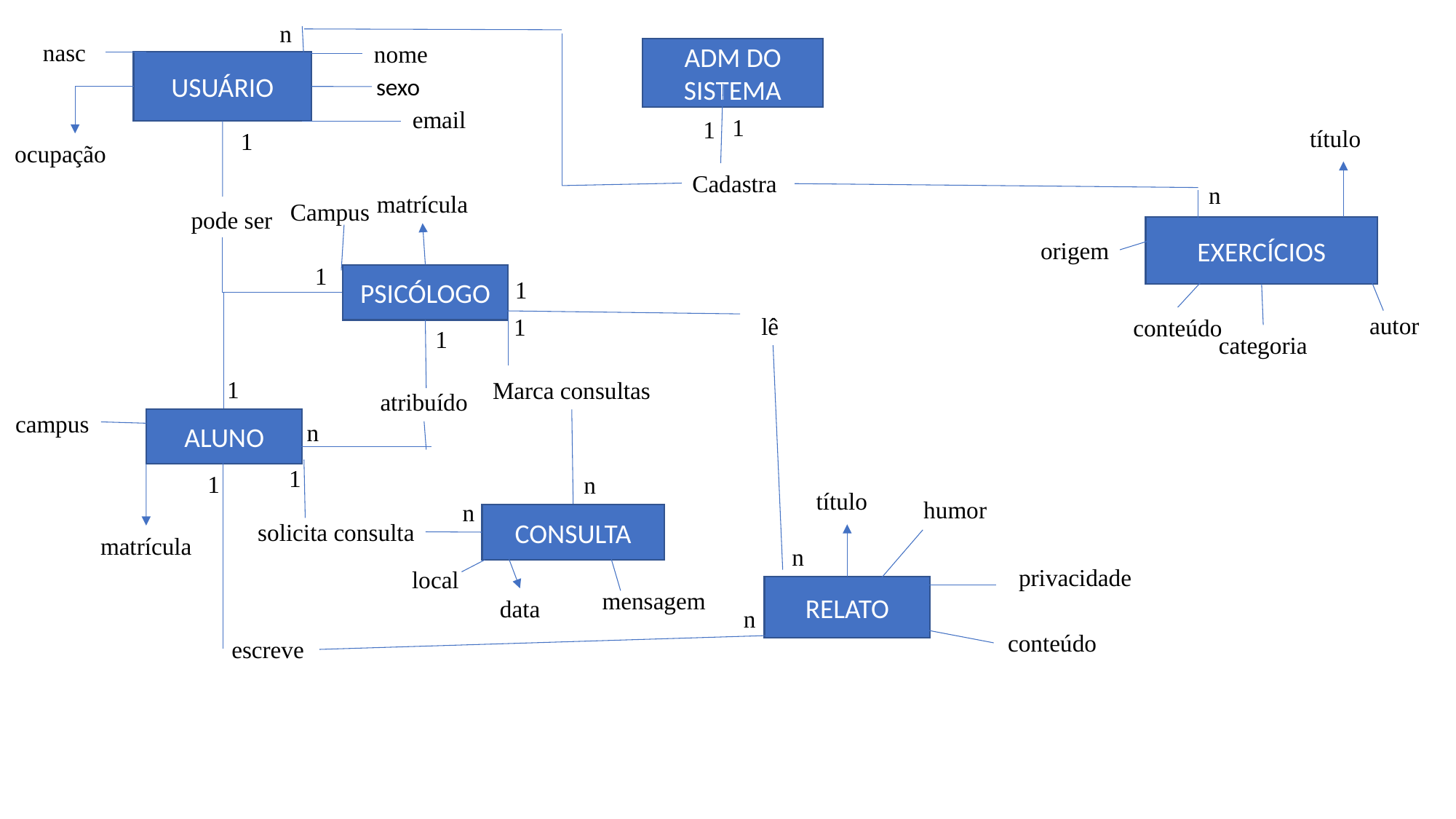

n
nasc
nome
ADM DO SISTEMA
USUÁRIO
sexo
email
1
1
título
1
ocupação
Cadastra
n
matrícula
Campus
pode ser
EXERCÍCIOS
origem
1
PSICÓLOGO
1
autor
lê
1
conteúdo
1
categoria
1
Marca consultas
atribuído
campus
ALUNO
n
1
1
n
título
   humor
n
CONSULTA
solicita consulta
matrícula
n
privacidade
local
RELATO
mensagem
data
n
conteúdo
escreve